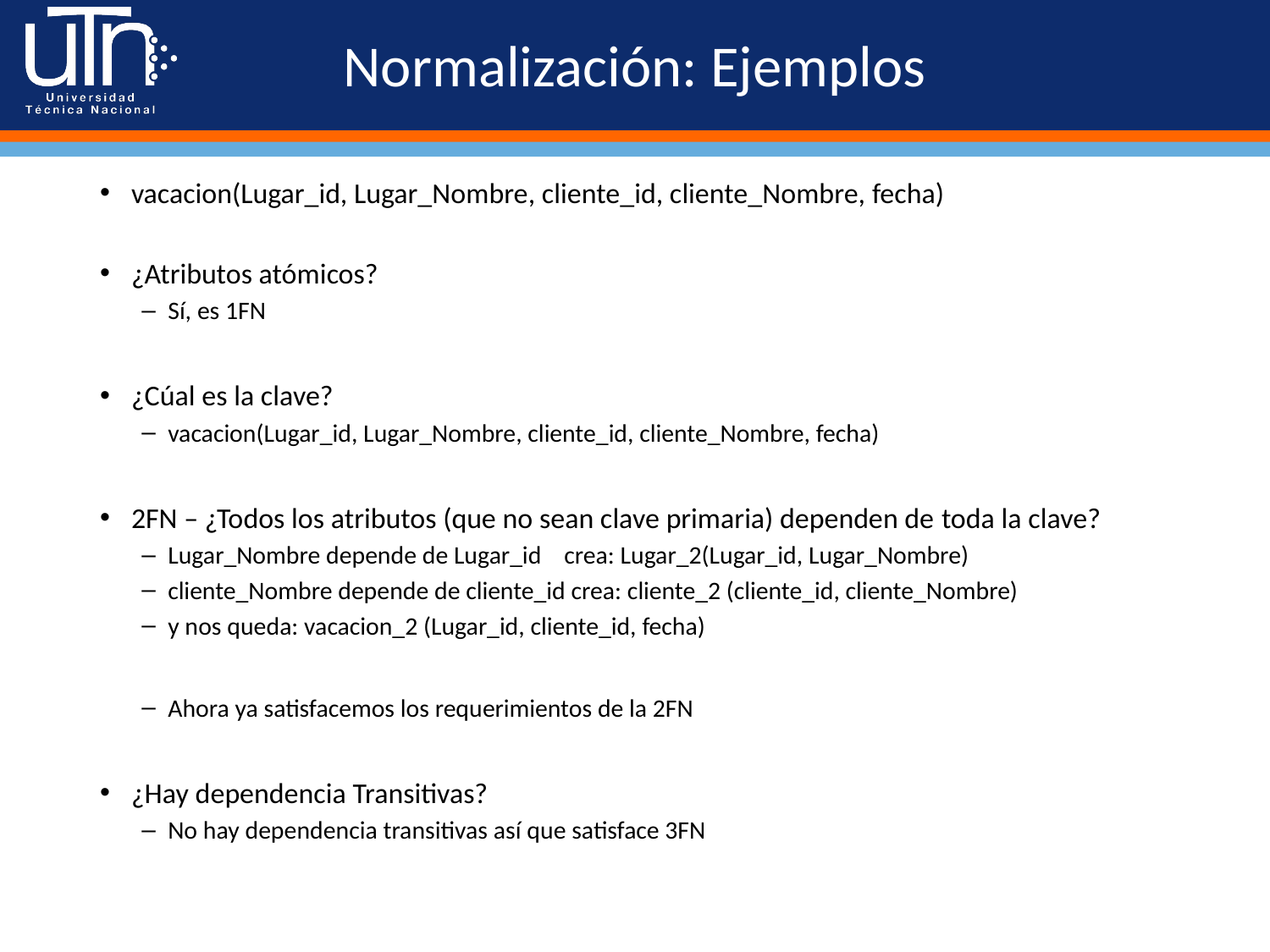

# Normalización: Ejemplos
vacacion(Lugar_id, Lugar_Nombre, cliente_id, cliente_Nombre, fecha)

¿Atributos atómicos?
Sí, es 1FN

¿Cúal es la clave?
vacacion(Lugar_id, Lugar_Nombre, cliente_id, cliente_Nombre, fecha)

2FN – ¿Todos los atributos (que no sean clave primaria) dependen de toda la clave?
Lugar_Nombre depende de Lugar_id    crea: Lugar_2(Lugar_id, Lugar_Nombre)
cliente_Nombre depende de cliente_id crea: cliente_2 (cliente_id, cliente_Nombre)
y nos queda: vacacion_2 (Lugar_id, cliente_id, fecha)

Ahora ya satisfacemos los requerimientos de la 2FN

¿Hay dependencia Transitivas?
No hay dependencia transitivas así que satisface 3FN